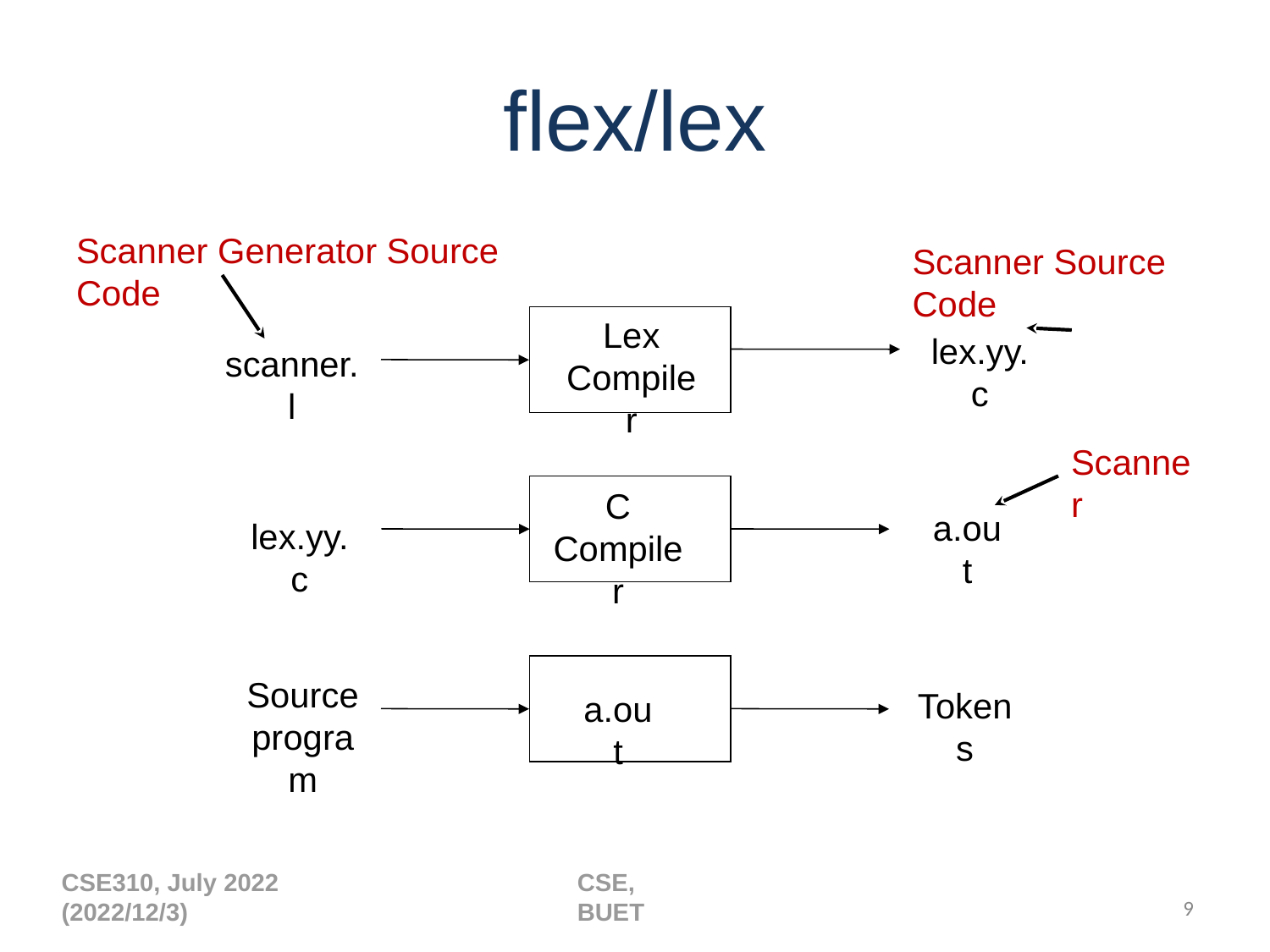

# flex/lex
Scanner Generator Source Code
Scanner Source Code

Lex
Compiler
lex.yy.c
scanner.l
Scanner

C
Compiler
a.out
lex.yy.c

Source
program
Tokens
a.out
CSE310, July 2022 (2022/12/3)
CSE, BUET
9